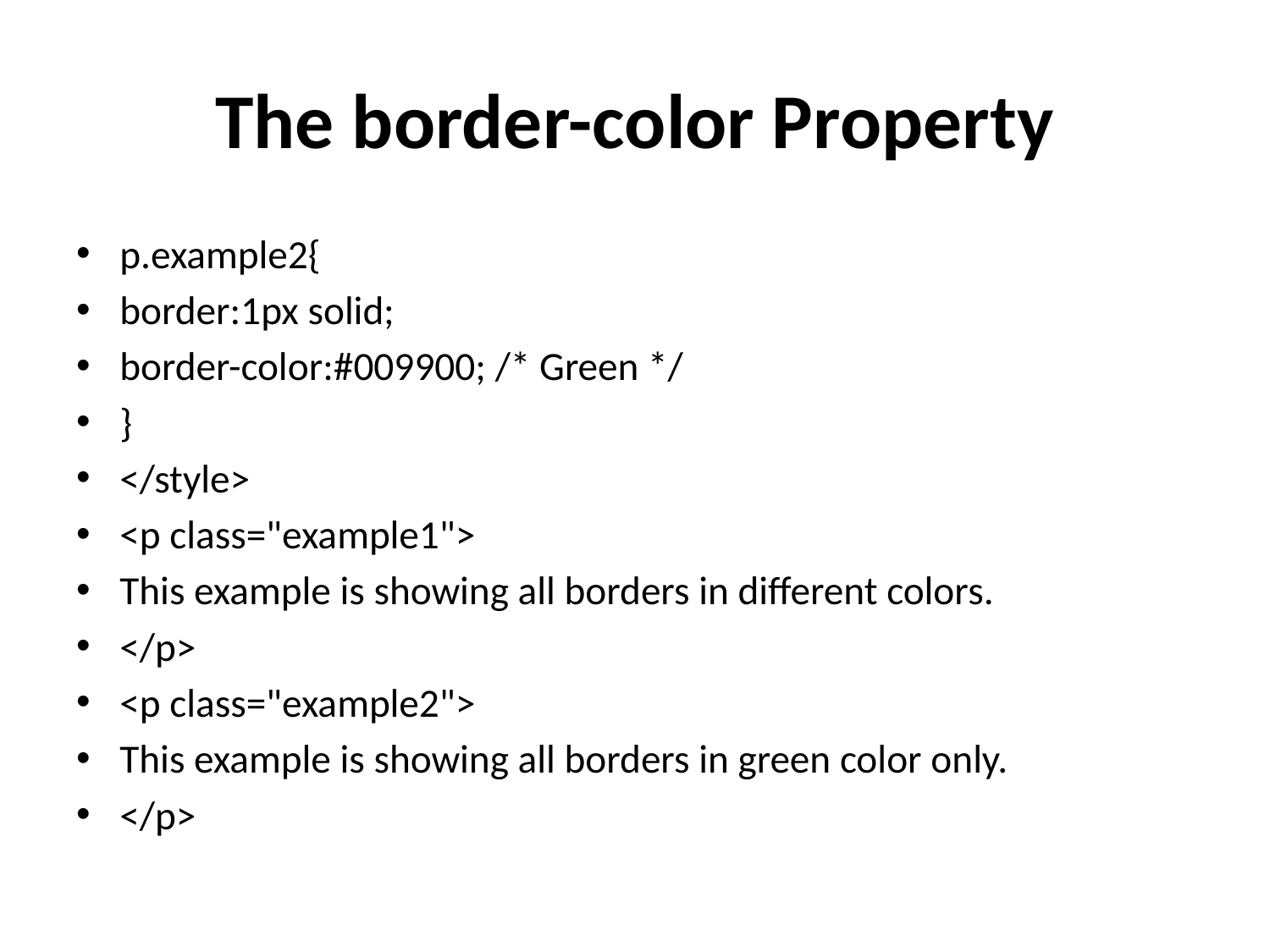

# The border-color Property
p.example2{
border:1px solid;
border-color:#009900; /* Green */
}
</style>
<p class="example1">
This example is showing all borders in different colors.
</p>
<p class="example2">
This example is showing all borders in green color only.
</p>